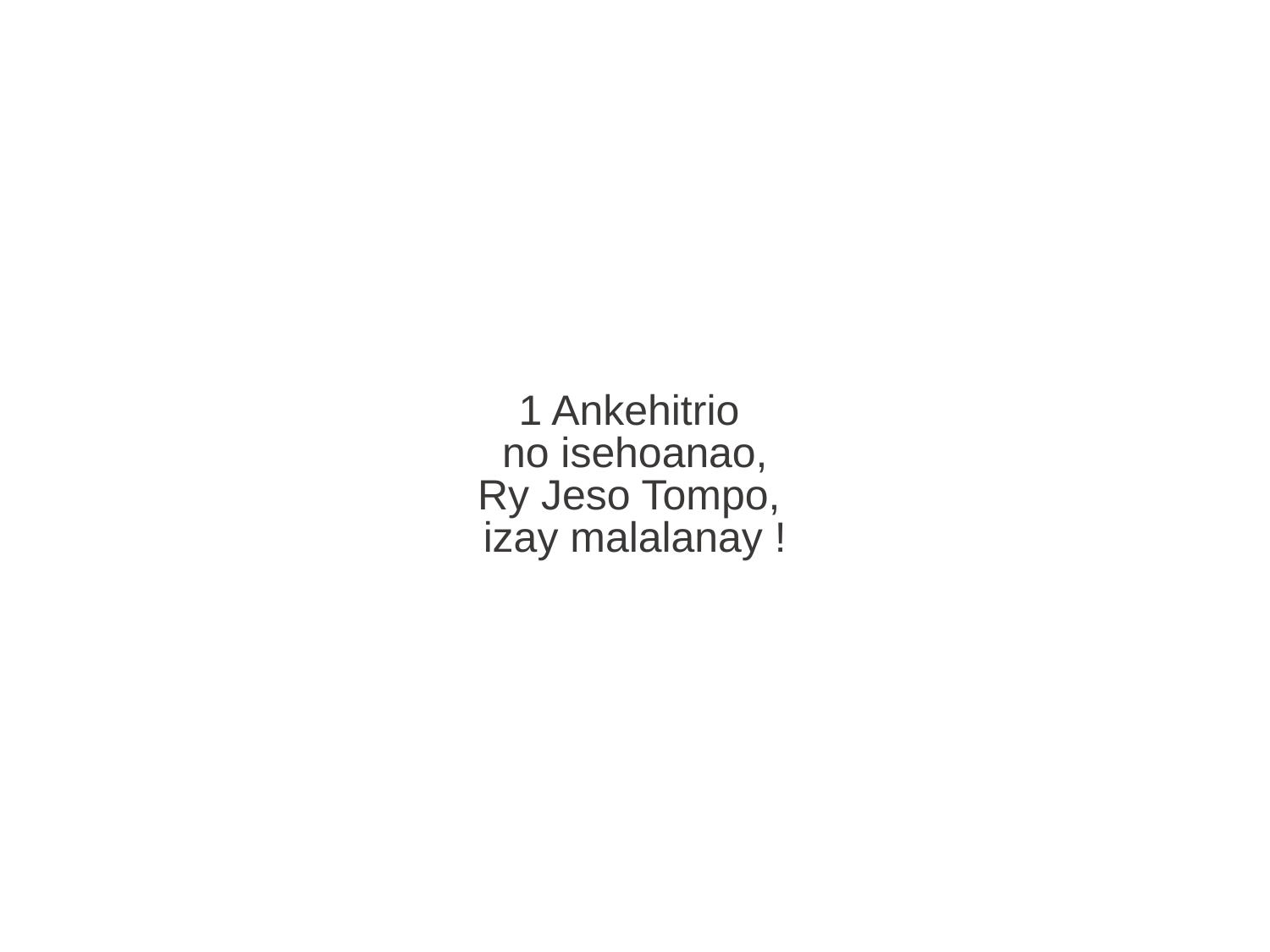

1 Ankehitrio
no isehoanao,
Ry Jeso Tompo,
izay malalanay !